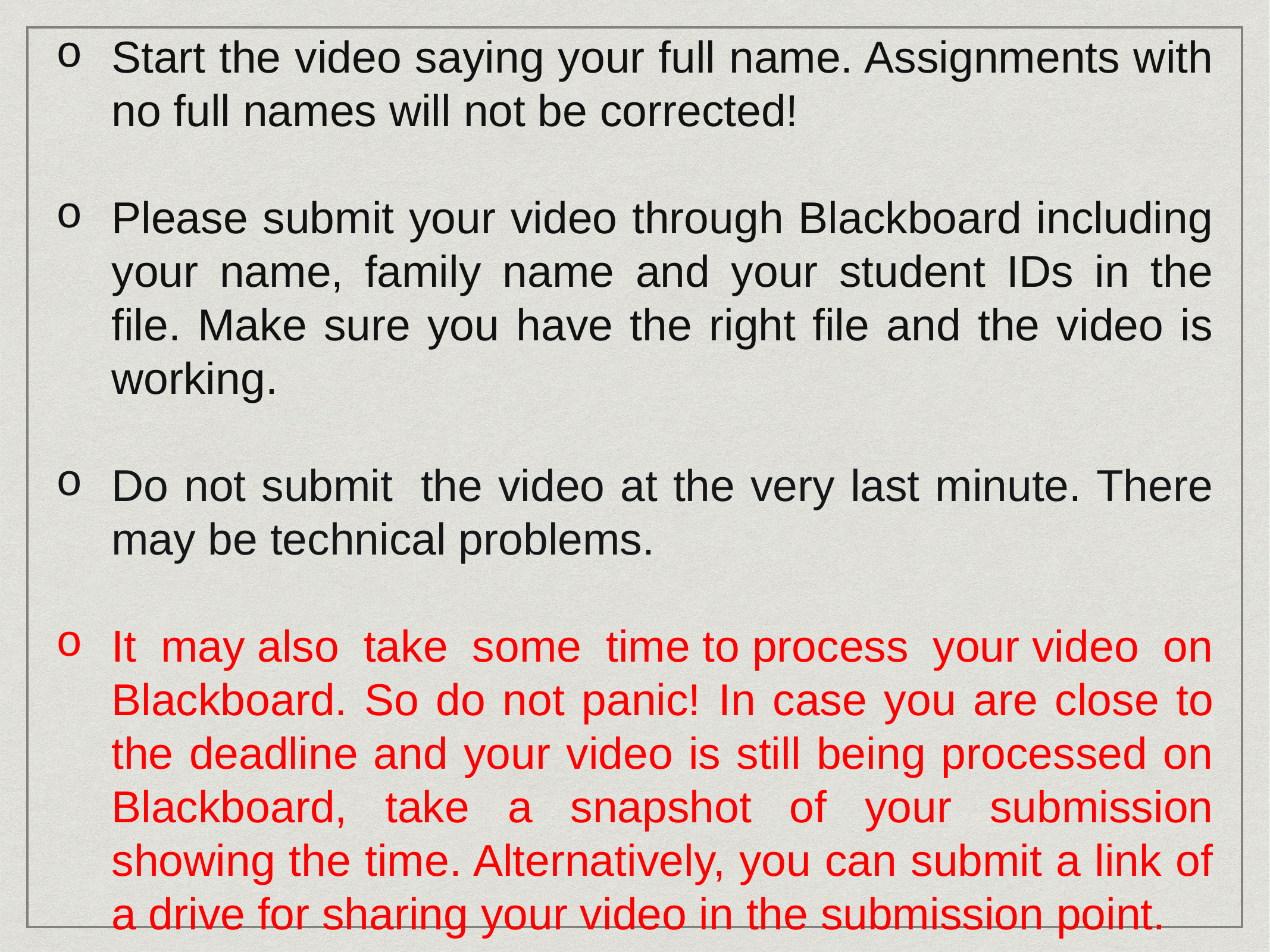

Start the video saying your full name. Assignments with no full names will not be corrected!

Please submit your video through Blackboard including your name, family name and your student IDs in the file. Make sure you have the right file and the video is working.

Do not submit  the video at the very last minute. There may be technical problems.

It may also take some time to process your video on Blackboard. So do not panic! In case you are close to the deadline and your video is still being processed on Blackboard, take a snapshot of your submission showing the time. Alternatively, you can submit a link of a drive for sharing your video in the submission point.